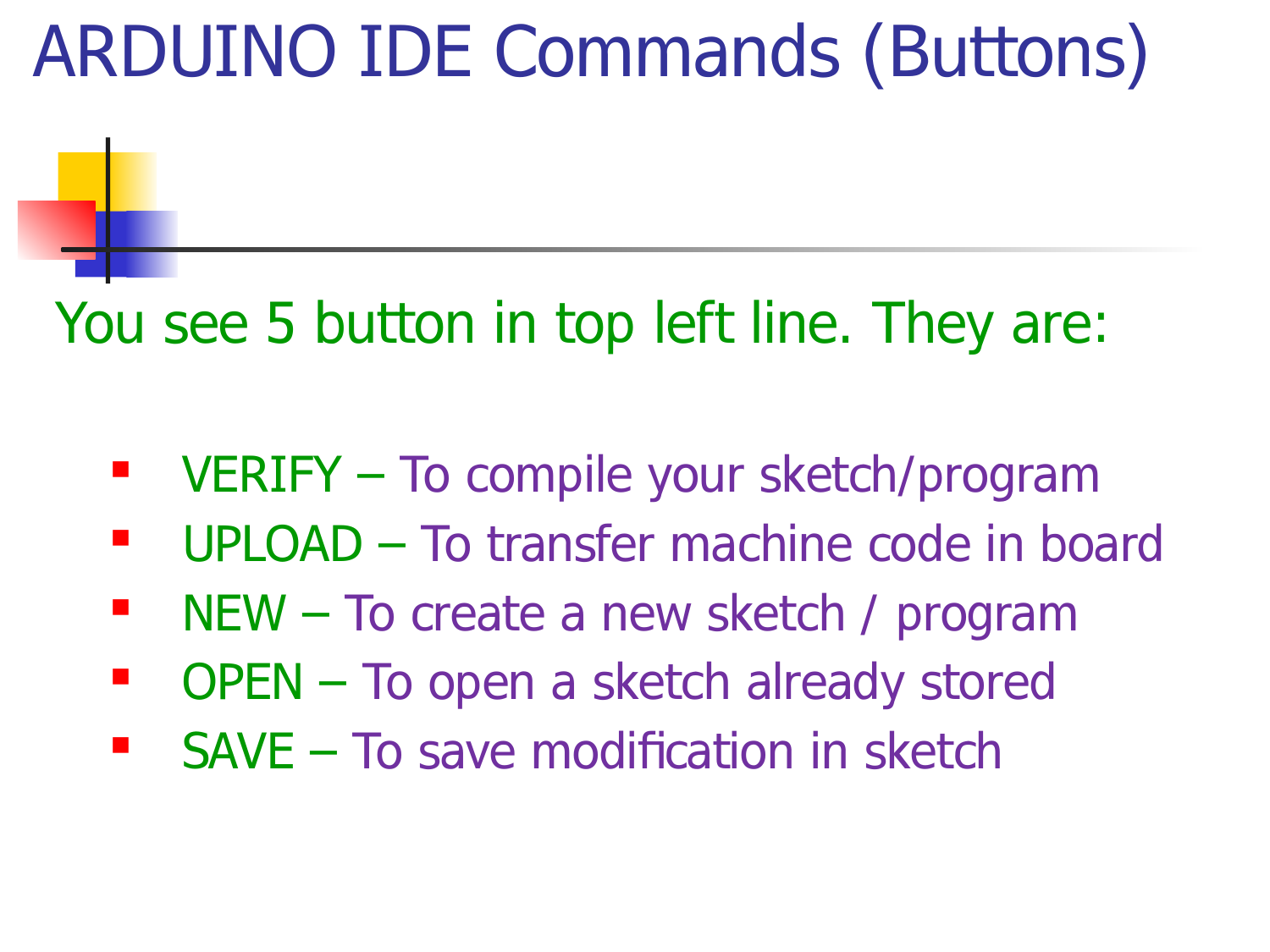

# ARDUINO IDE Commands (Buttons)
You see 5 button in top left line. They are:

VERIFY – To compile your sketch/program
UPLOAD – To transfer machine code in board
NEW – To create a new sketch / program
OPEN – To open a sketch already stored
SAVE – To save modification in sketch